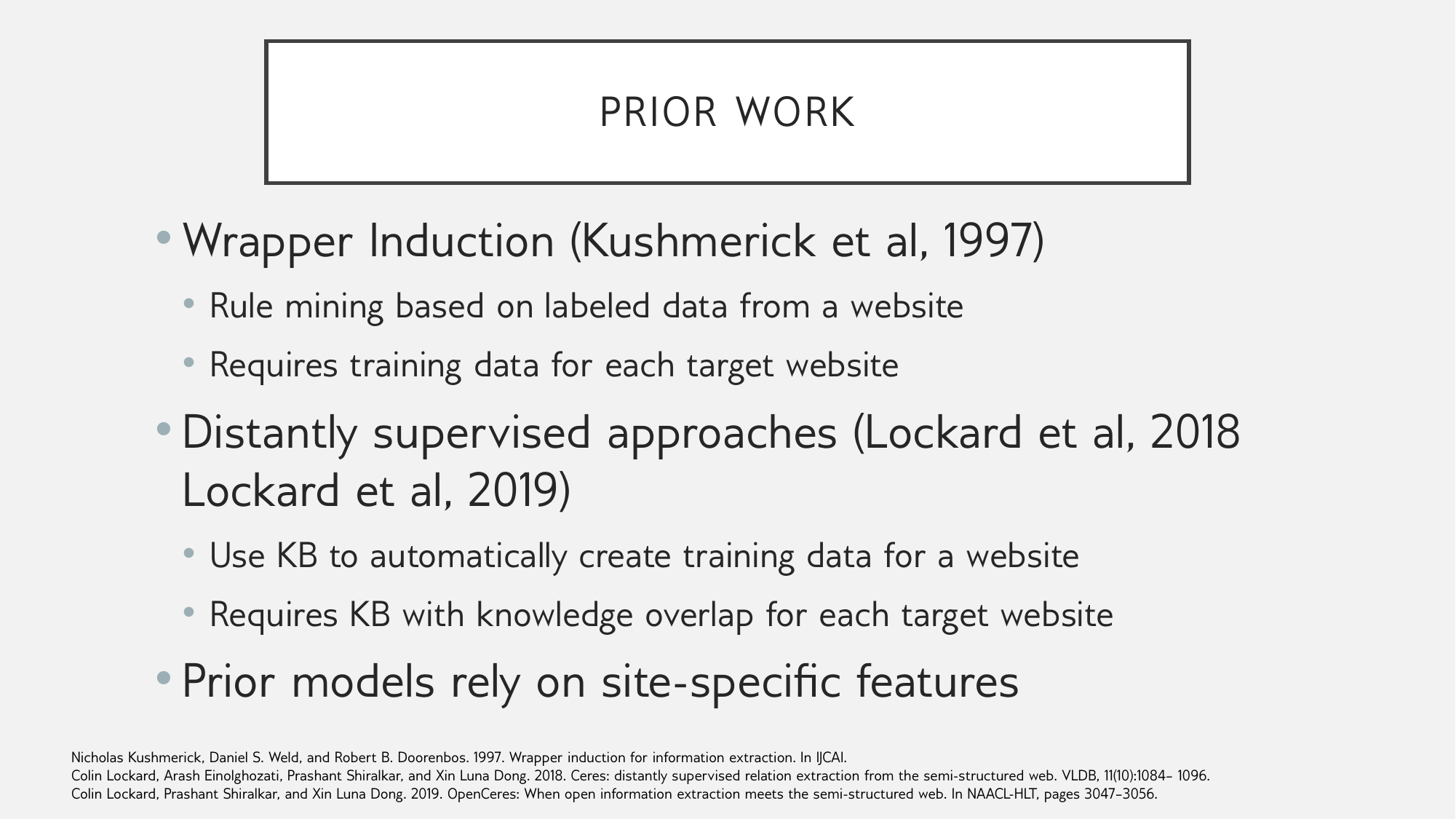

# Prior Work
Wrapper Induction (Kushmerick et al, 1997)
Rule mining based on labeled data from a website
Requires training data for each target website
Distantly supervised approaches (Lockard et al, 2018 Lockard et al, 2019)
Use KB to automatically create training data for a website
Requires KB with knowledge overlap for each target website
Prior models rely on site-specific features
Nicholas Kushmerick, Daniel S. Weld, and Robert B. Doorenbos. 1997. Wrapper induction for information extraction. In IJCAI.
Colin Lockard, Arash Einolghozati, Prashant Shiralkar, and Xin Luna Dong. 2018. Ceres: distantly supervised relation extraction from the semi-structured web. VLDB, 11(10):1084– 1096.
Colin Lockard, Prashant Shiralkar, and Xin Luna Dong. 2019. OpenCeres: When open information extraction meets the semi-structured web. In NAACL-HLT, pages 3047–3056.